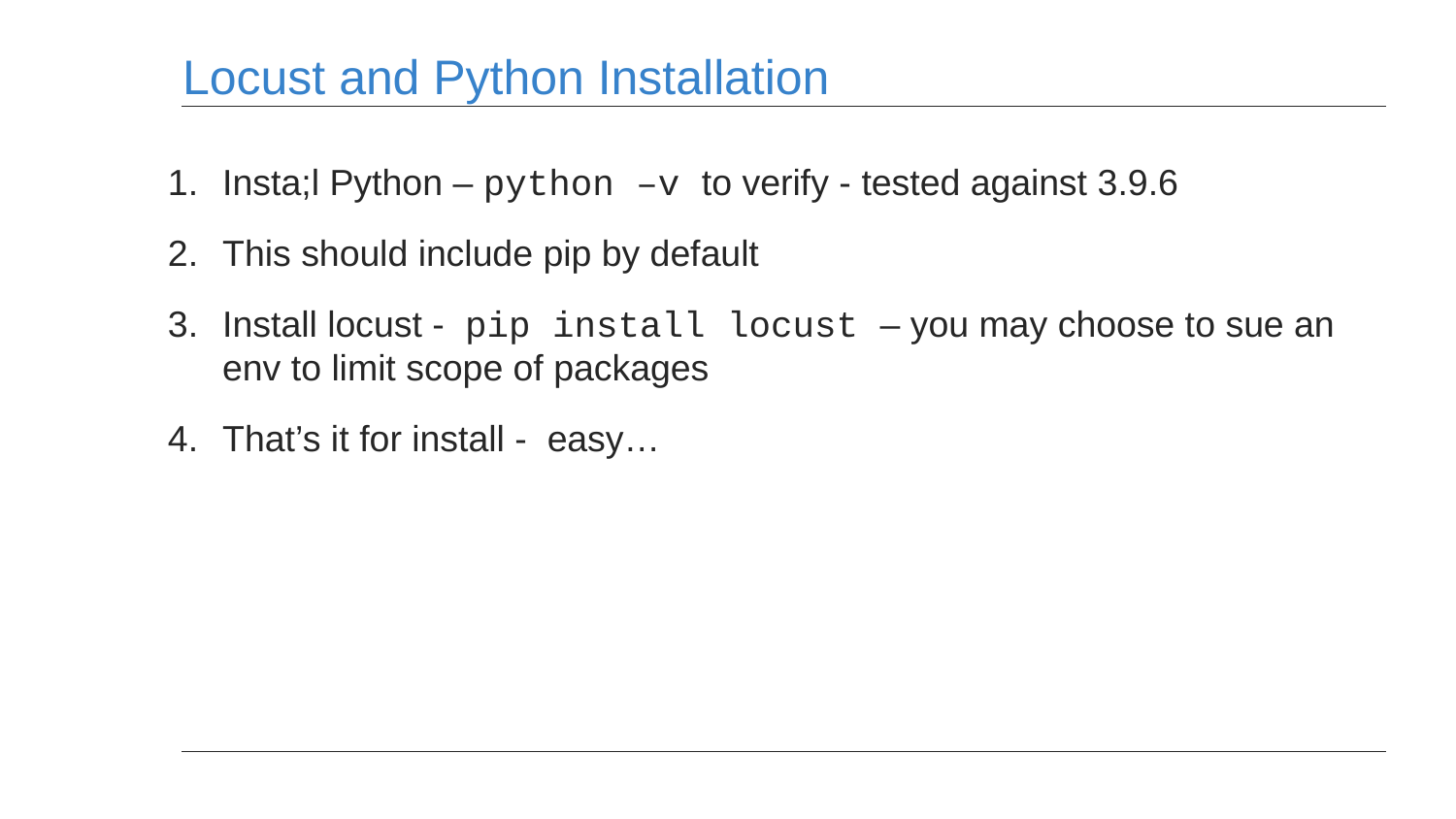

# Locust and Python Installation
Insta;l Python – python –v to verify - tested against 3.9.6
This should include pip by default
Install locust -  pip install locust – you may choose to sue an env to limit scope of packages
That’s it for install -  easy…